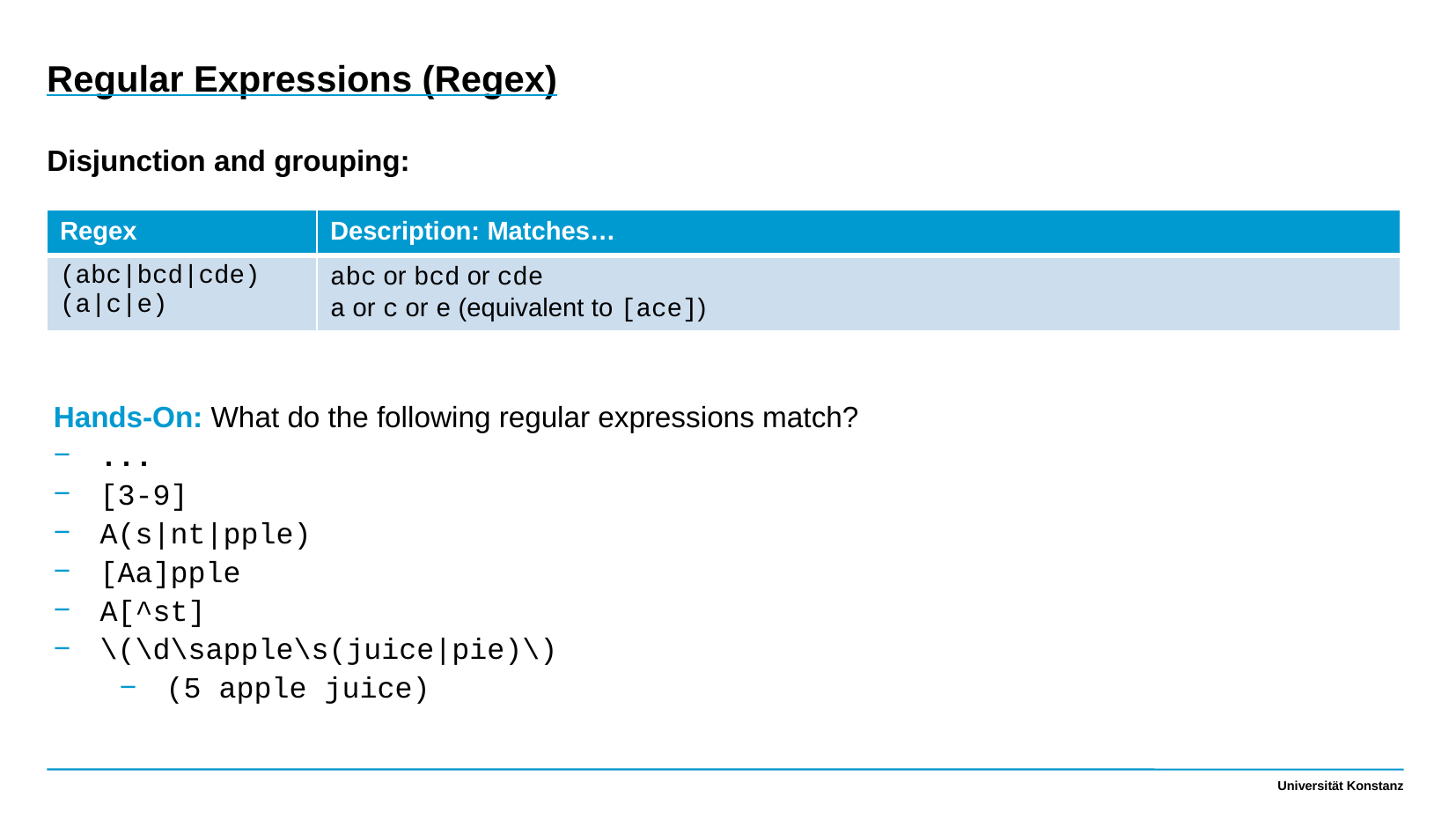

Regular Expressions (Regex)
Disjunction and grouping:

| Regex | Description: Matches… |
| --- | --- |
| (abc|bcd|cde) (a|c|e) | abc or bcd or cde a or c or e (equivalent to [ace]) |
Hands-On: What do the following regular expressions match?
...
[3-9]
A(s|nt|pple)
[Aa]pple
A[^st]
\(\d\sapple\s(juice|pie)\)
(5 apple juice)